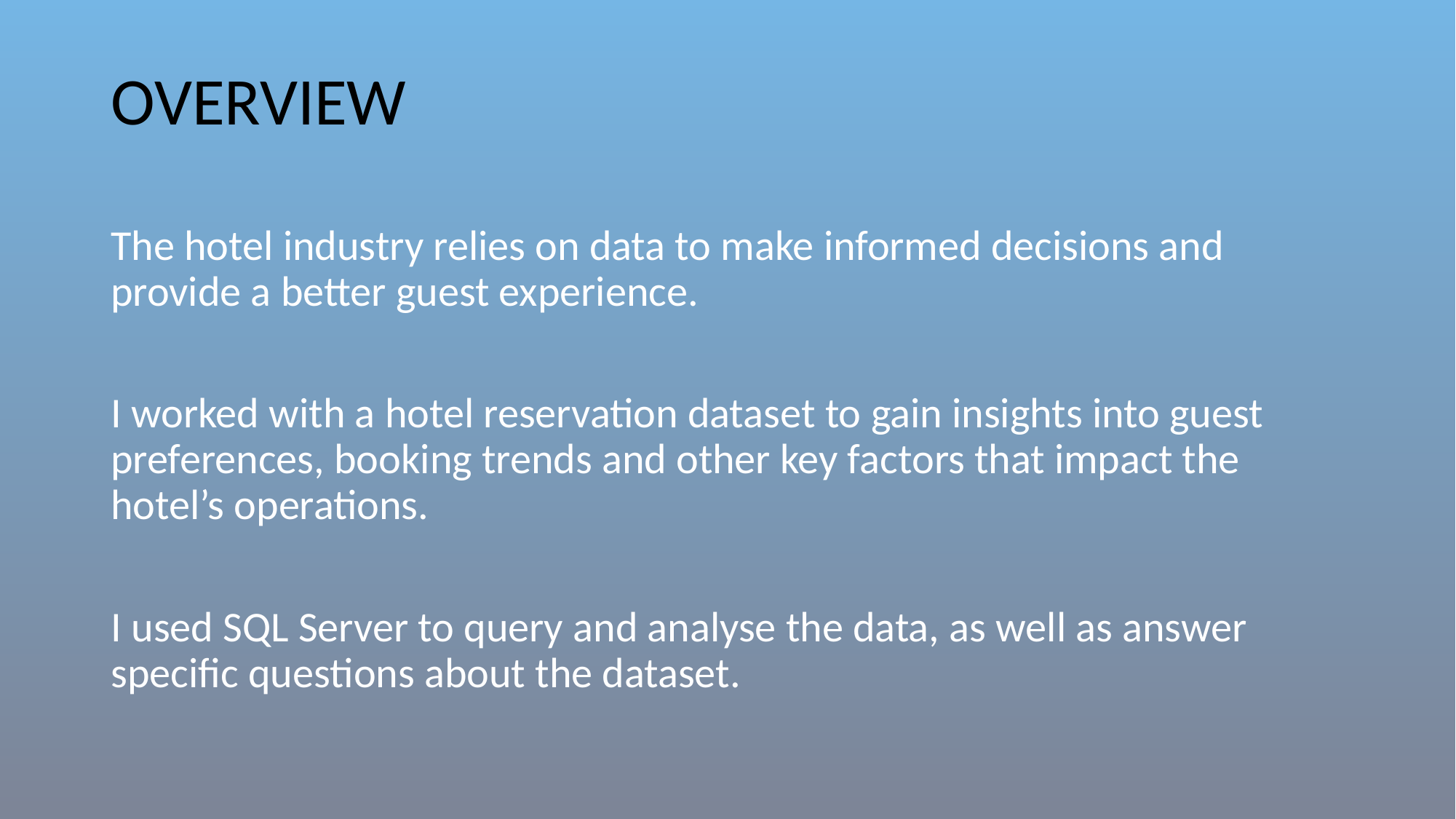

# OVERVIEW
The hotel industry relies on data to make informed decisions and provide a better guest experience.

I worked with a hotel reservation dataset to gain insights into guest preferences, booking trends and other key factors that impact the hotel’s operations.

I used SQL Server to query and analyse the data, as well as answer specific questions about the dataset.